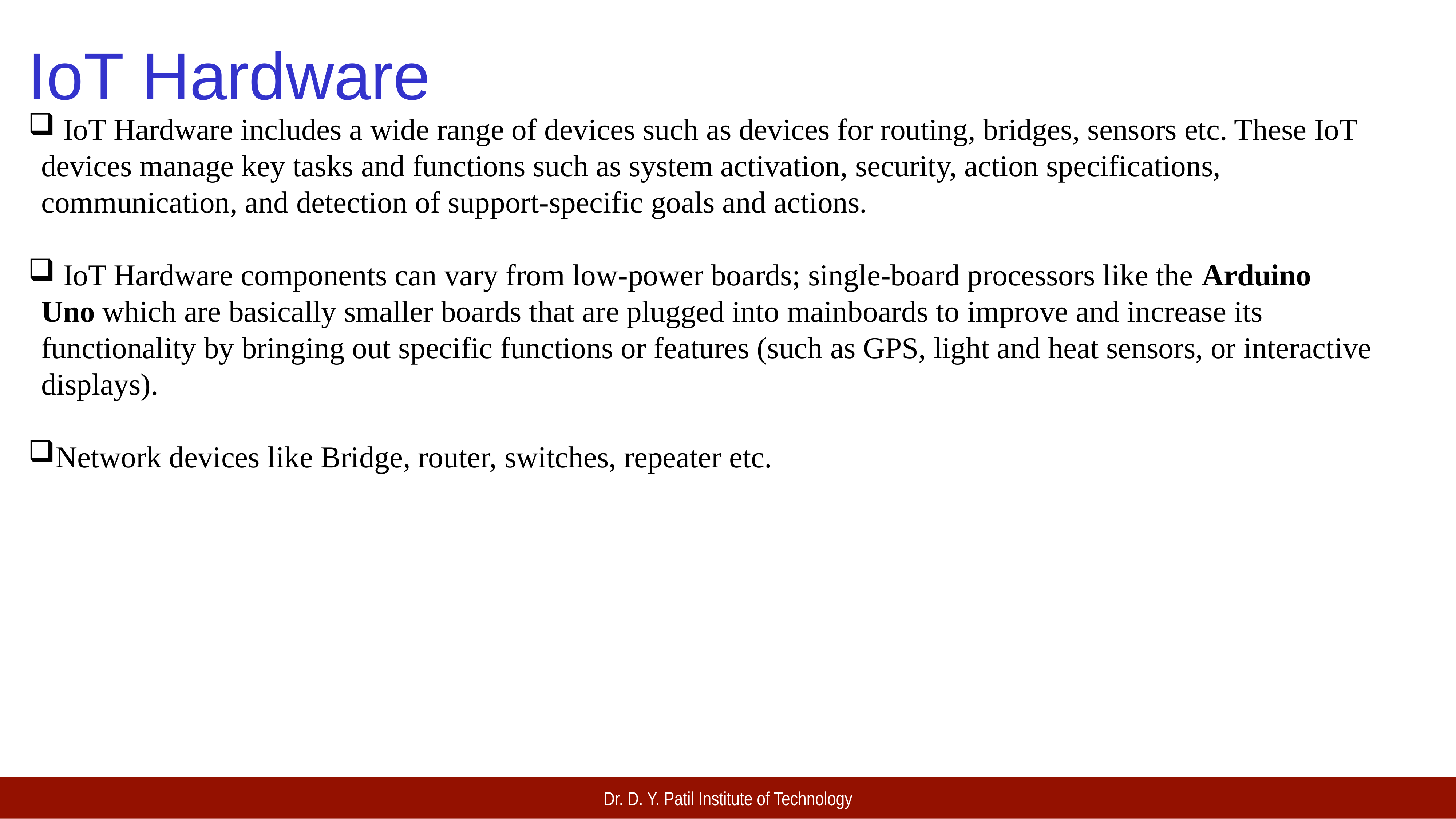

IoT Hardware
 IoT Hardware includes a wide range of devices such as devices for routing, bridges, sensors etc. These IoT devices manage key tasks and functions such as system activation, security, action specifications, communication, and detection of support-specific goals and actions.

 IoT Hardware components can vary from low-power boards; single-board processors like the Arduino Uno which are basically smaller boards that are plugged into mainboards to improve and increase its functionality by bringing out specific functions or features (such as GPS, light and heat sensors, or interactive displays).

Network devices like Bridge, router, switches, repeater etc.